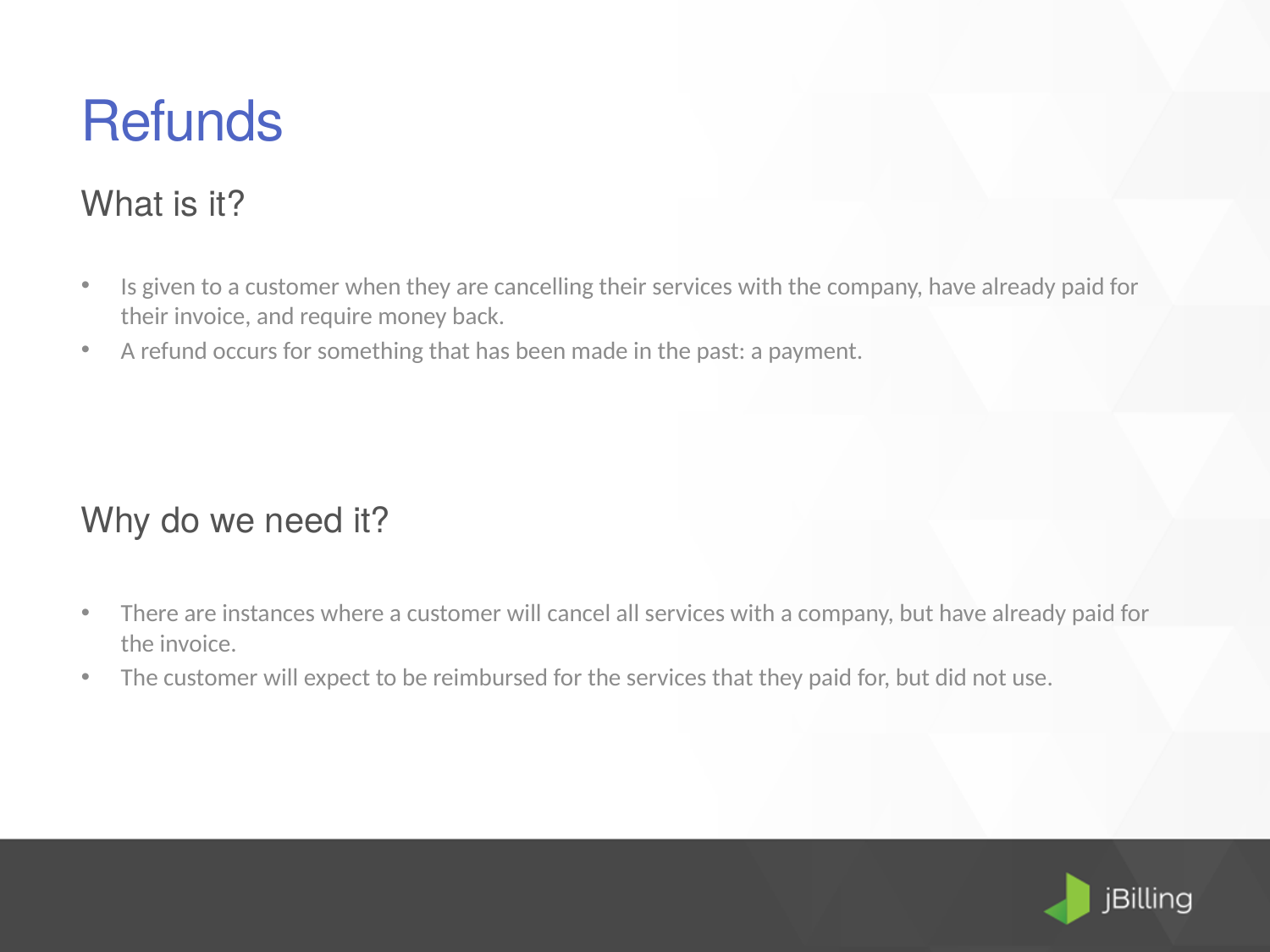

# Refunds
What is it?
Is given to a customer when they are cancelling their services with the company, have already paid for their invoice, and require money back.
A refund occurs for something that has been made in the past: a payment.
Why do we need it?
There are instances where a customer will cancel all services with a company, but have already paid for the invoice.
The customer will expect to be reimbursed for the services that they paid for, but did not use.